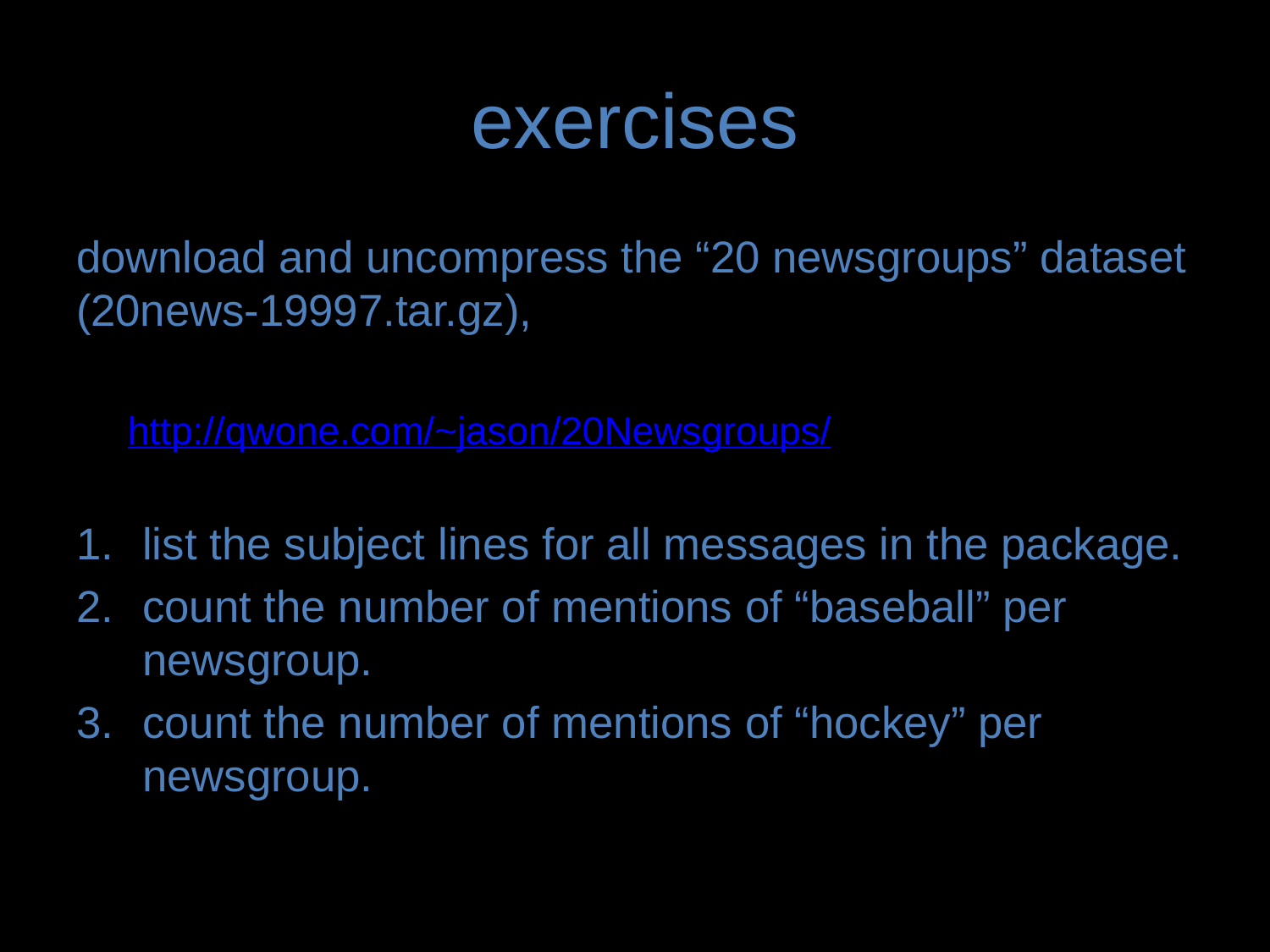

# exercises
download and uncompress the “20 newsgroups” dataset (20news-19997.tar.gz),

http://qwone.com/~jason/20Newsgroups/

list the subject lines for all messages in the package.
count the number of mentions of “baseball” per newsgroup.
count the number of mentions of “hockey” per newsgroup.